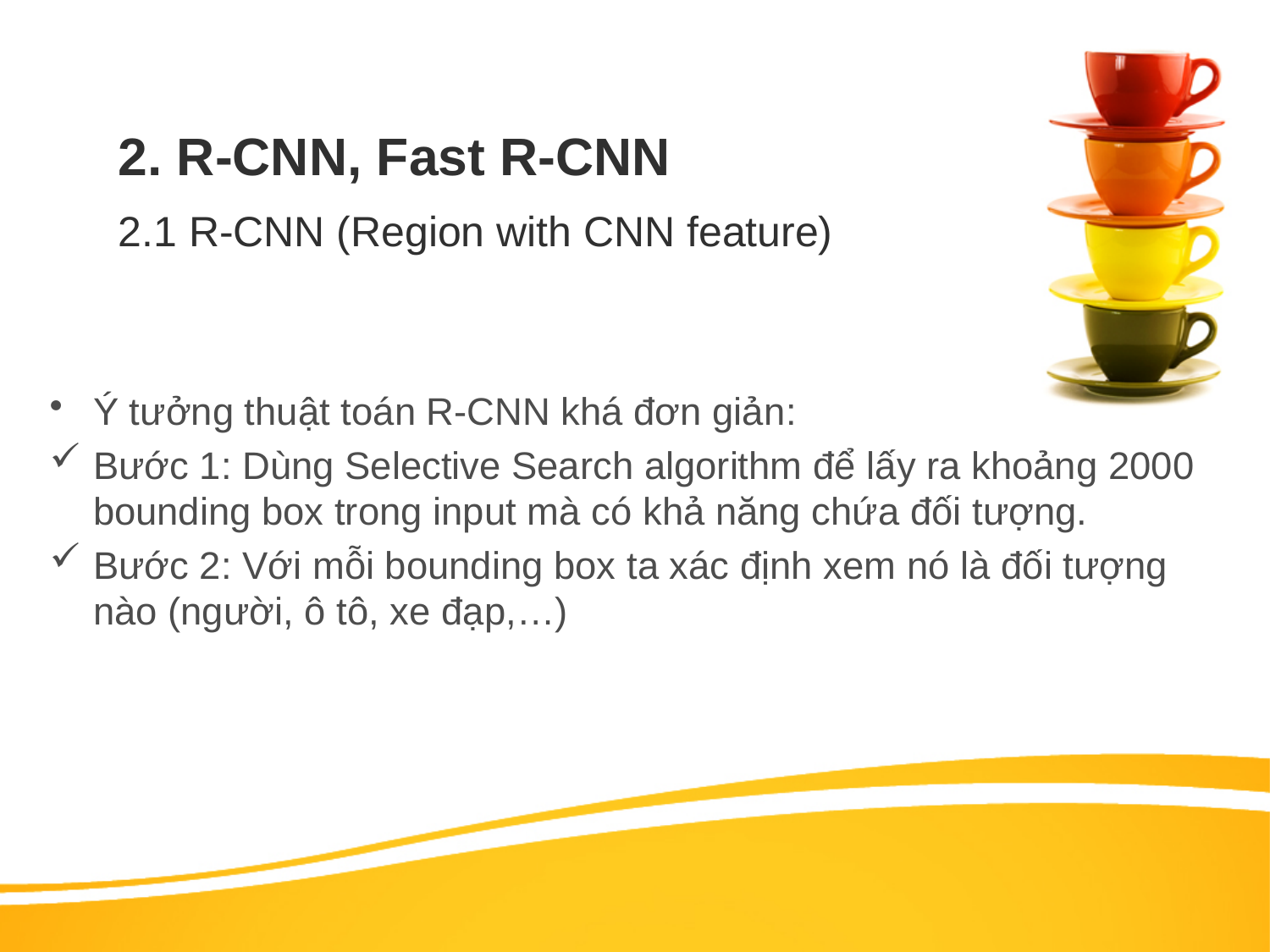

2. R-CNN, Fast R-CNN
2.1 R-CNN (Region with CNN feature)

Ý tưởng thuật toán R-CNN khá đơn giản:
Bước 1: Dùng Selective Search algorithm để lấy ra khoảng 2000 bounding box trong input mà có khả năng chứa đối tượng.
Bước 2: Với mỗi bounding box ta xác định xem nó là đối tượng nào (người, ô tô, xe đạp,…)